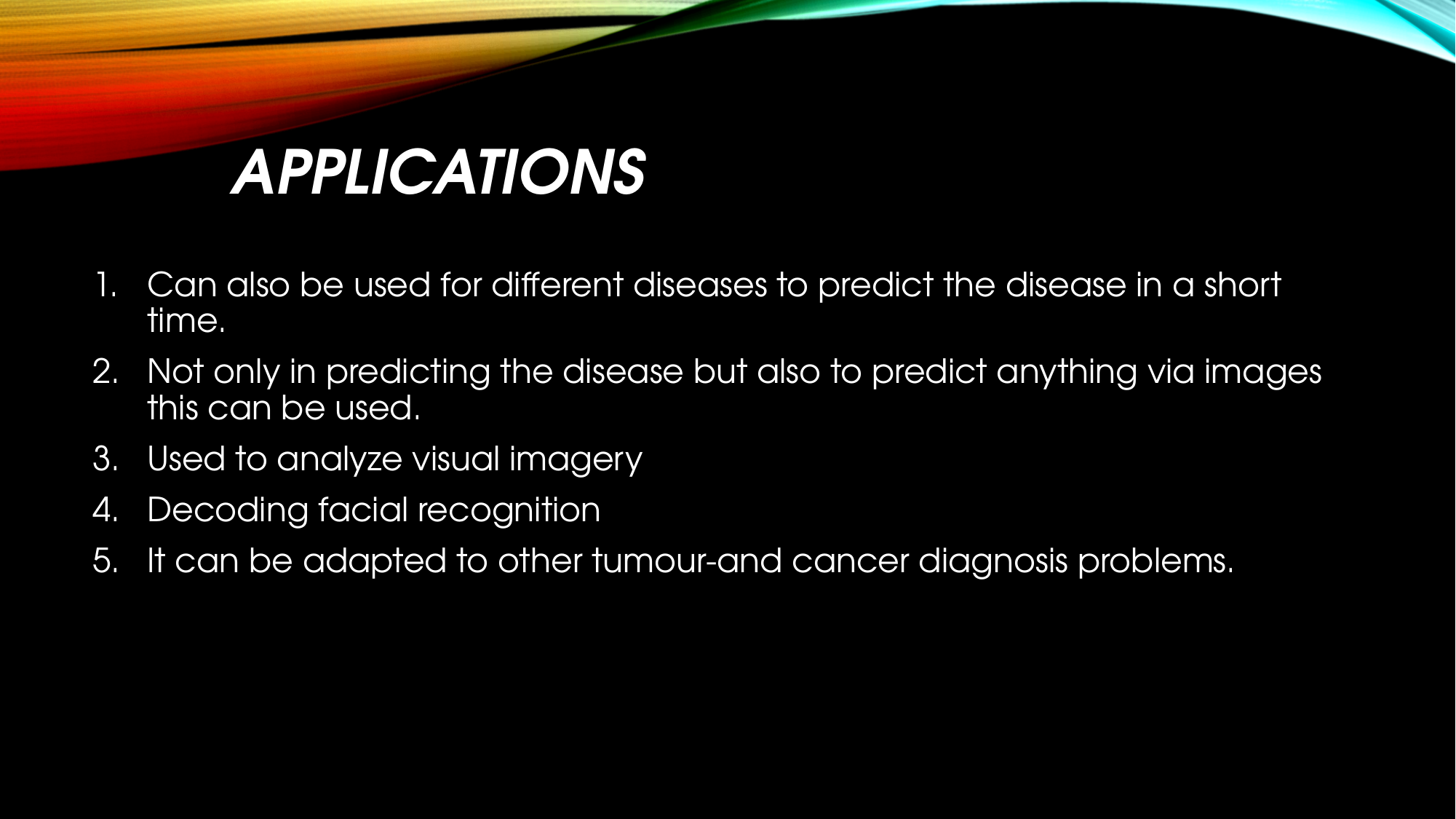

# Applications
Can also be used for different diseases to predict the disease in a short time.
Not only in predicting the disease but also to predict anything via images this can be used.
Used to analyze visual imagery
Decoding facial recognition
It can be adapted to other tumour-and cancer diagnosis problems.